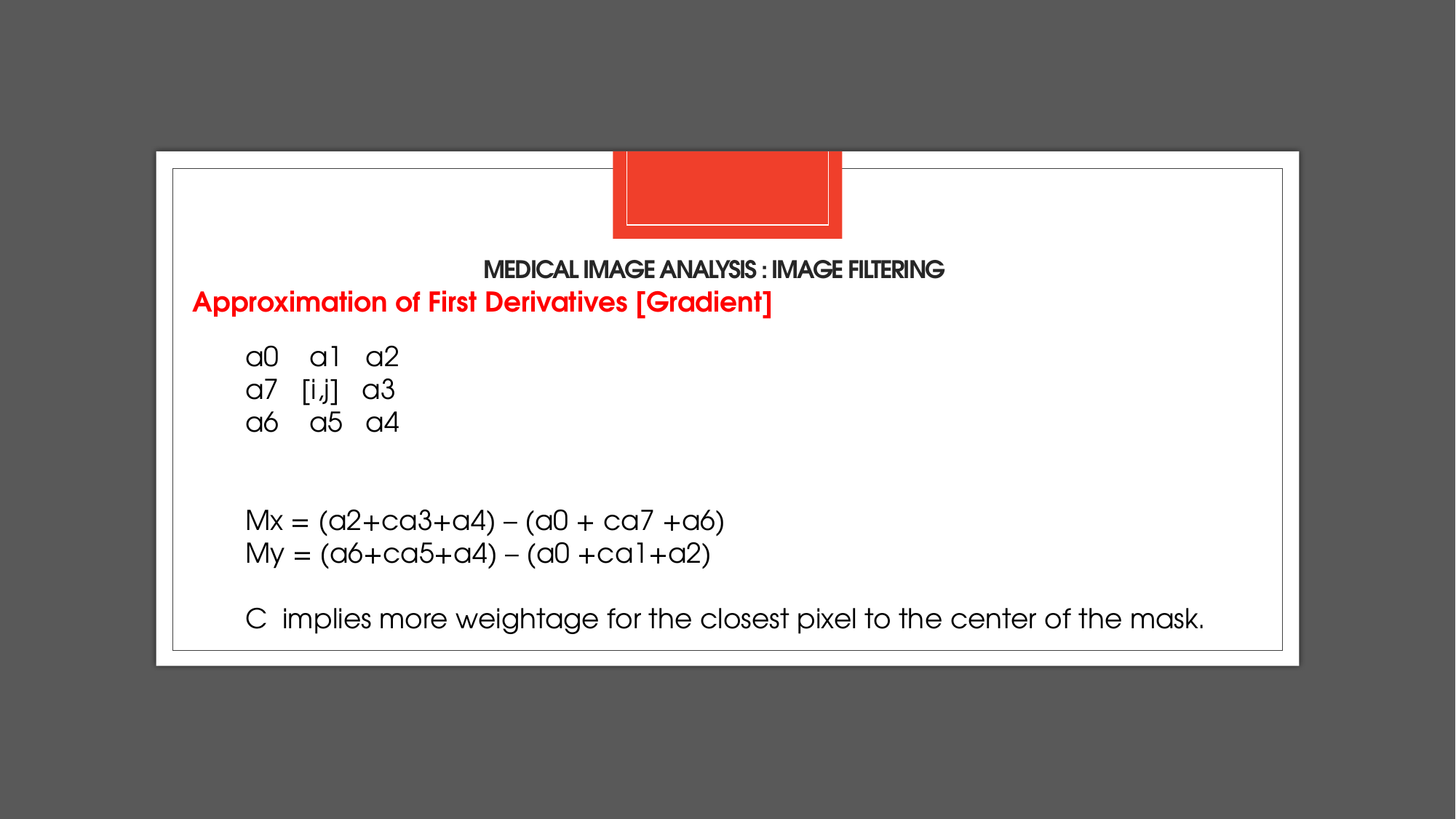

# Medical image analysis : image filtering
Approximation of First Derivatives [Gradient]
a0    a1   a2
a7   [i,j]   a3
a6    a5   a4

Mx = (a2+ca3+a4) – (a0 + ca7 +a6)
My = (a6+ca5+a4) – (a0 +ca1+a2)

C  implies more weightage for the closest pixel to the center of the mask.